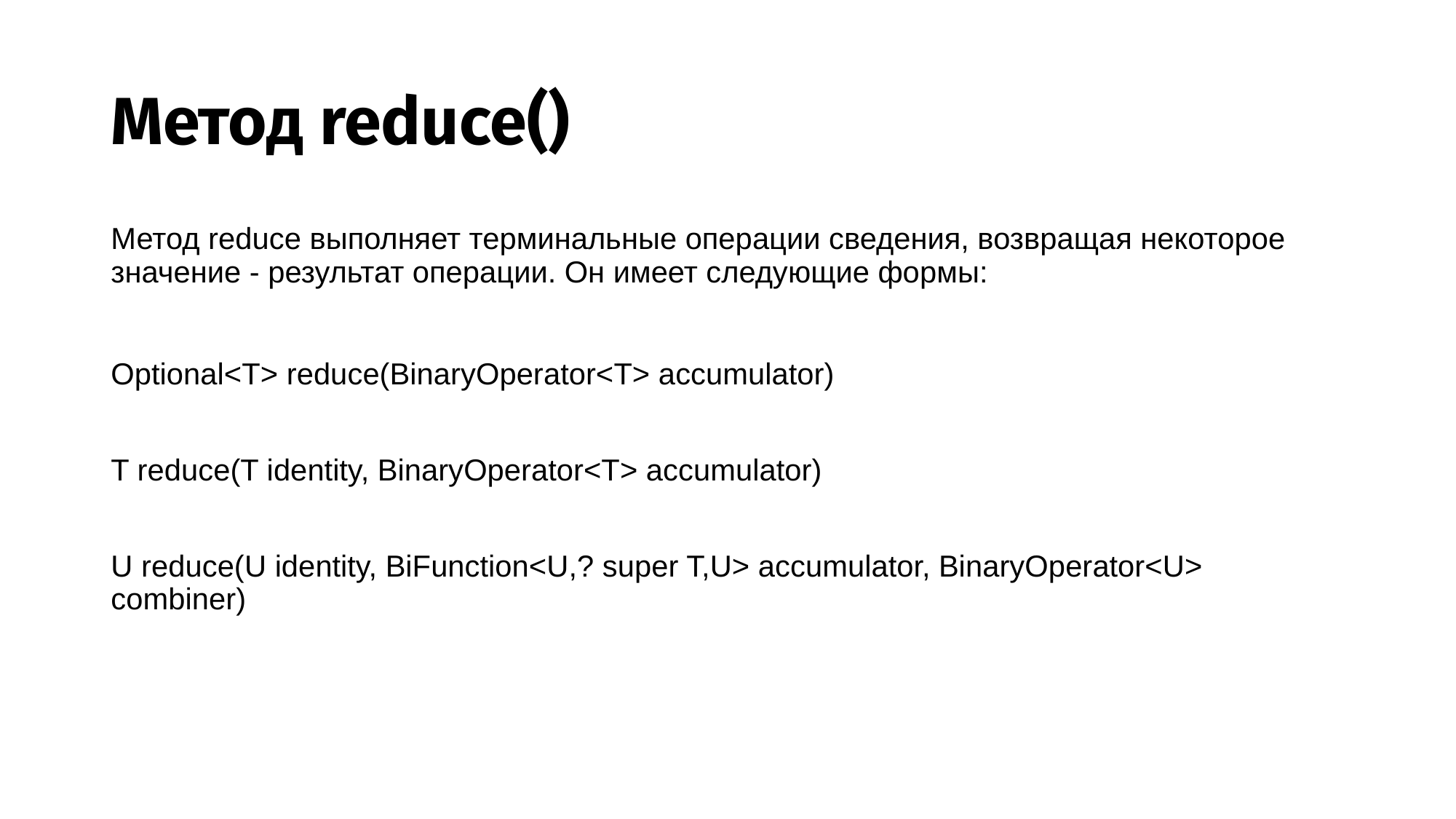

# Метод reduce()
Метод reduce выполняет терминальные операции сведения, возвращая некоторое значение - результат операции. Он имеет следующие формы:

Optional<T> reduce(BinaryOperator<T> accumulator)

T reduce(T identity, BinaryOperator<T> accumulator)

U reduce(U identity, BiFunction<U,? super T,U> accumulator, BinaryOperator<U> combiner)